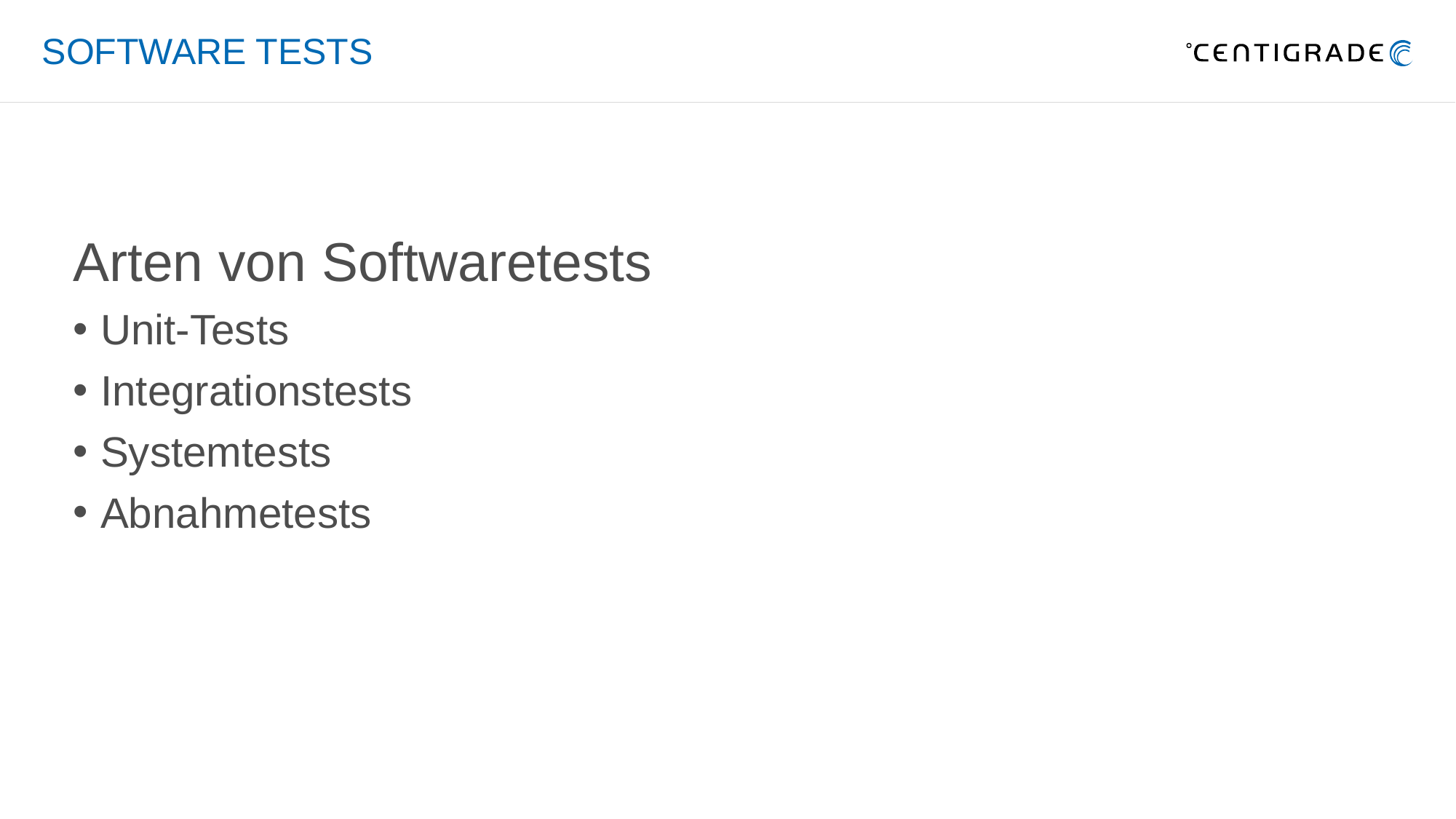

# Software Tests
Arten von Softwaretests
Unit-Tests
Integrationstests
Systemtests
Abnahmetests